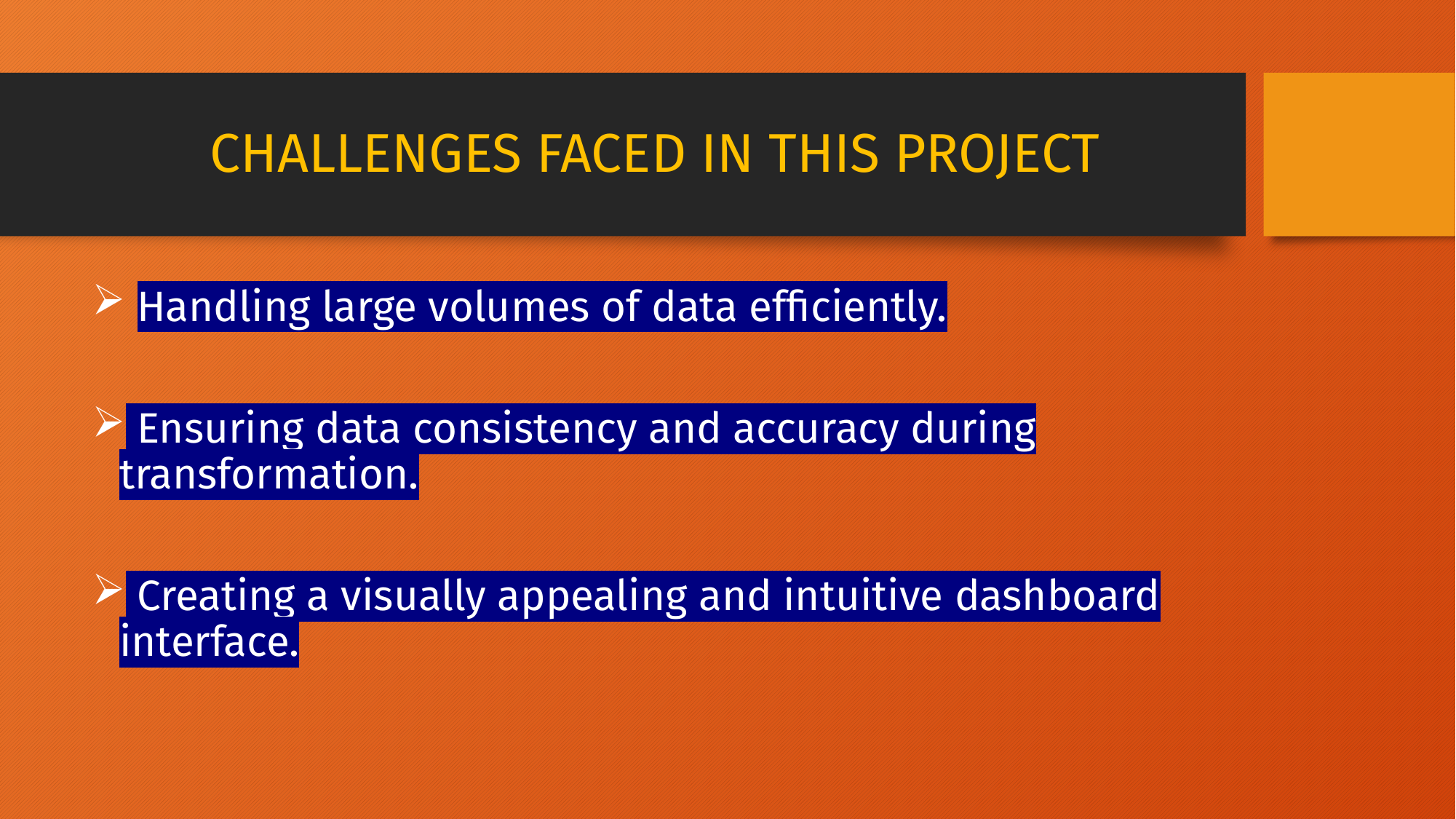

# CHALLENGES FACED IN THIS PROJECT
 Handling large volumes of data efficiently.

 Ensuring data consistency and accuracy during transformation.

 Creating a visually appealing and intuitive dashboard interface.